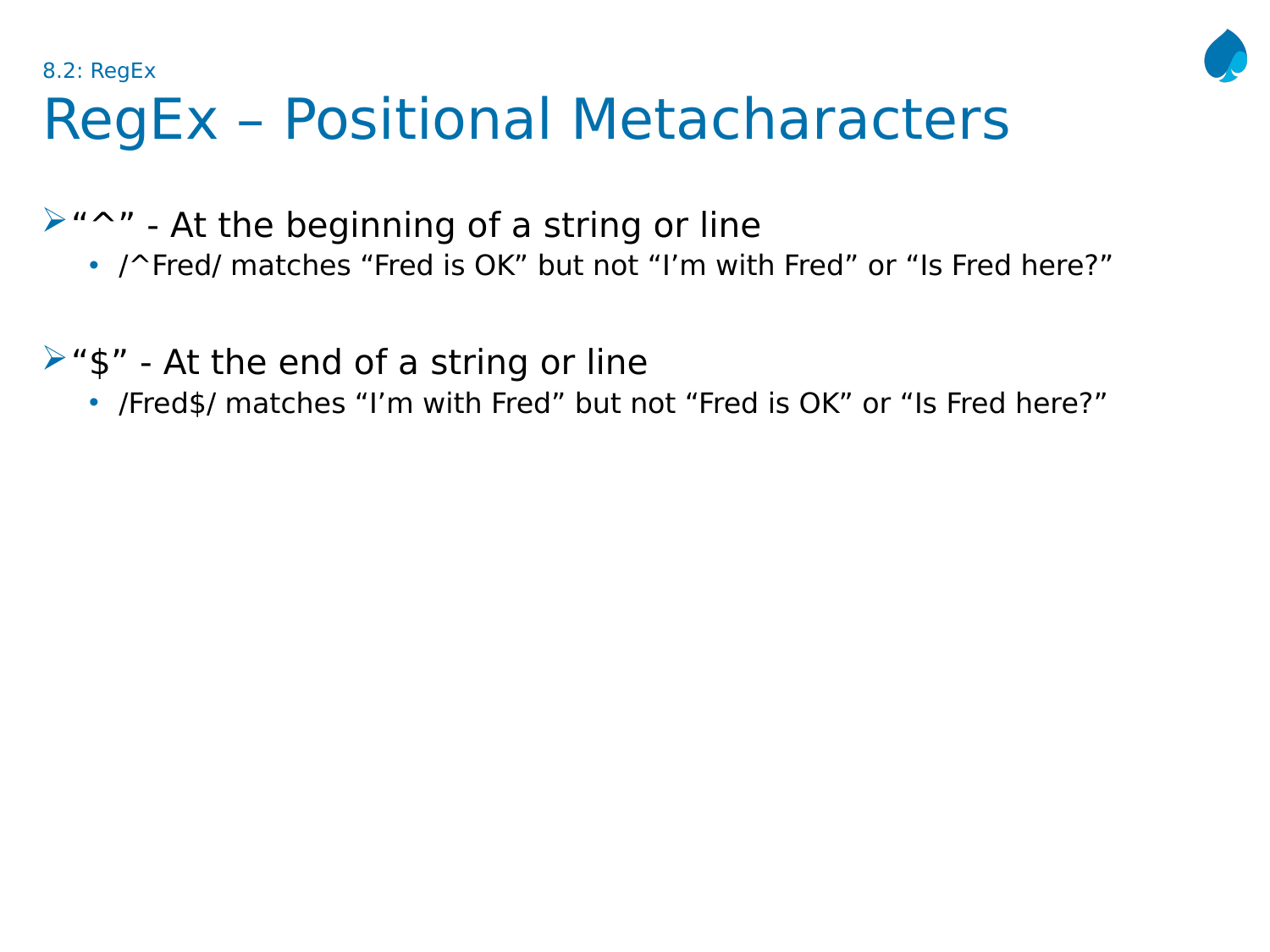

# 8.2: RegEx RegEx – Positional Metacharacters
“^” - At the beginning of a string or line
/^Fred/ matches “Fred is OK” but not “I’m with Fred” or “Is Fred here?”

“$” - At the end of a string or line
/Fred$/ matches “I’m with Fred” but not “Fred is OK” or “Is Fred here?”